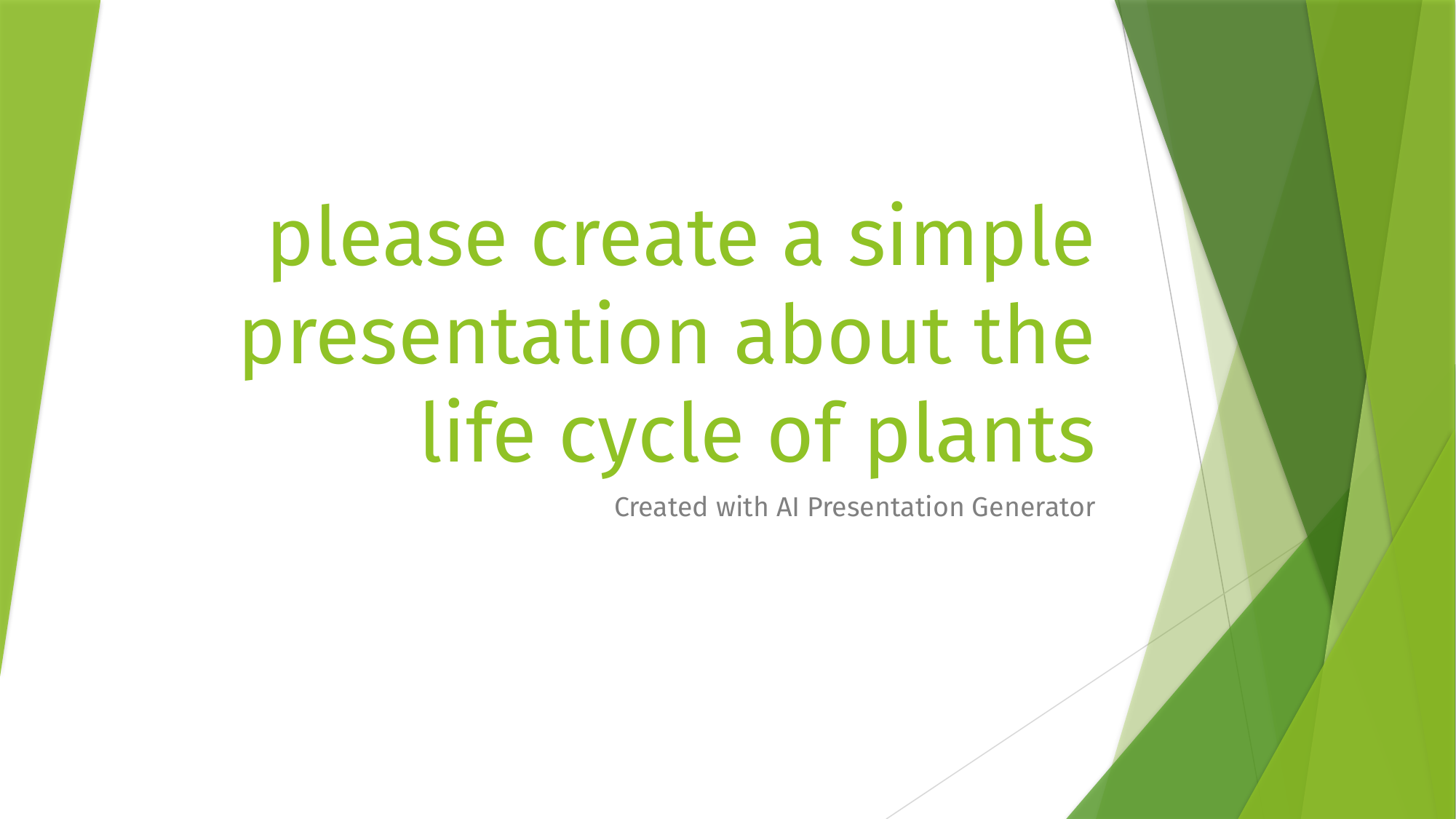

# please create a simple presentation about the life cycle of plants
Created with AI Presentation Generator